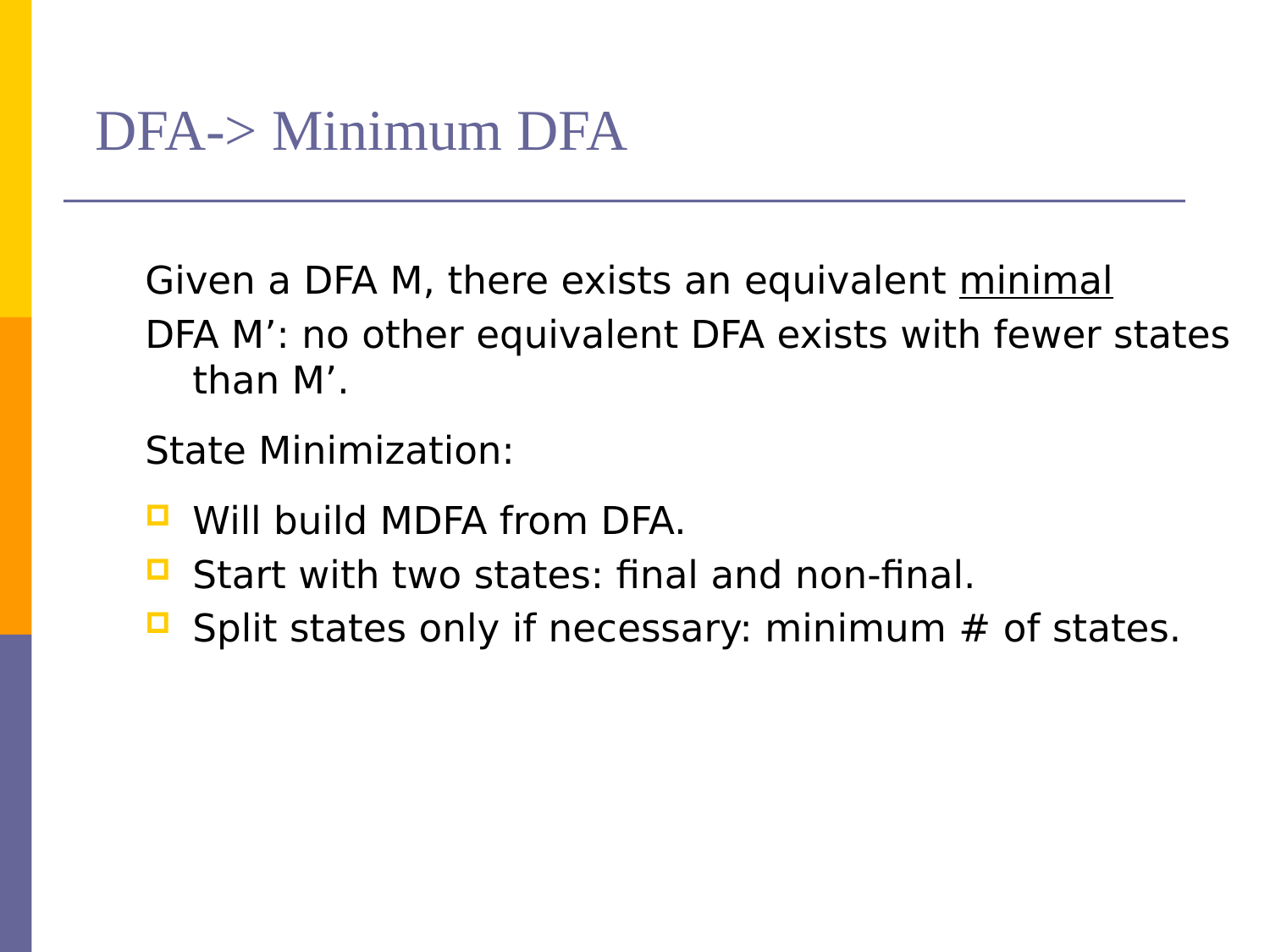

# DFA-> Minimum DFA
Given a DFA M, there exists an equivalent minimal
DFA M’: no other equivalent DFA exists with fewer states than M’.

State Minimization:

Will build MDFA from DFA.
Start with two states: final and non-final.
Split states only if necessary: minimum # of states.